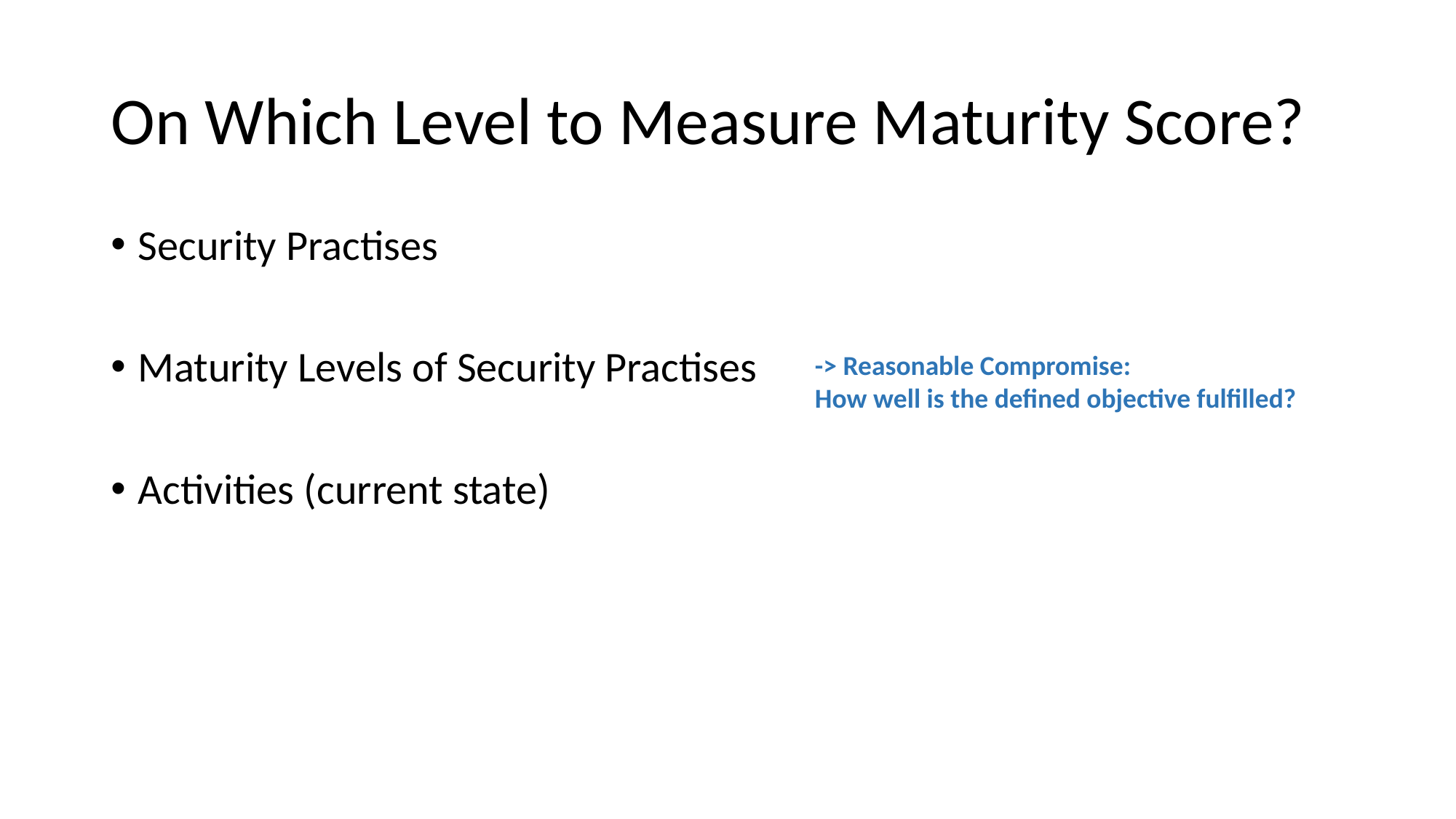

# On Which Level to Measure Maturity Score?
Security Practises

Maturity Levels of Security Practises

Activities (current state)
-> Reasonable Compromise:
How well is the defined objective fulfilled?